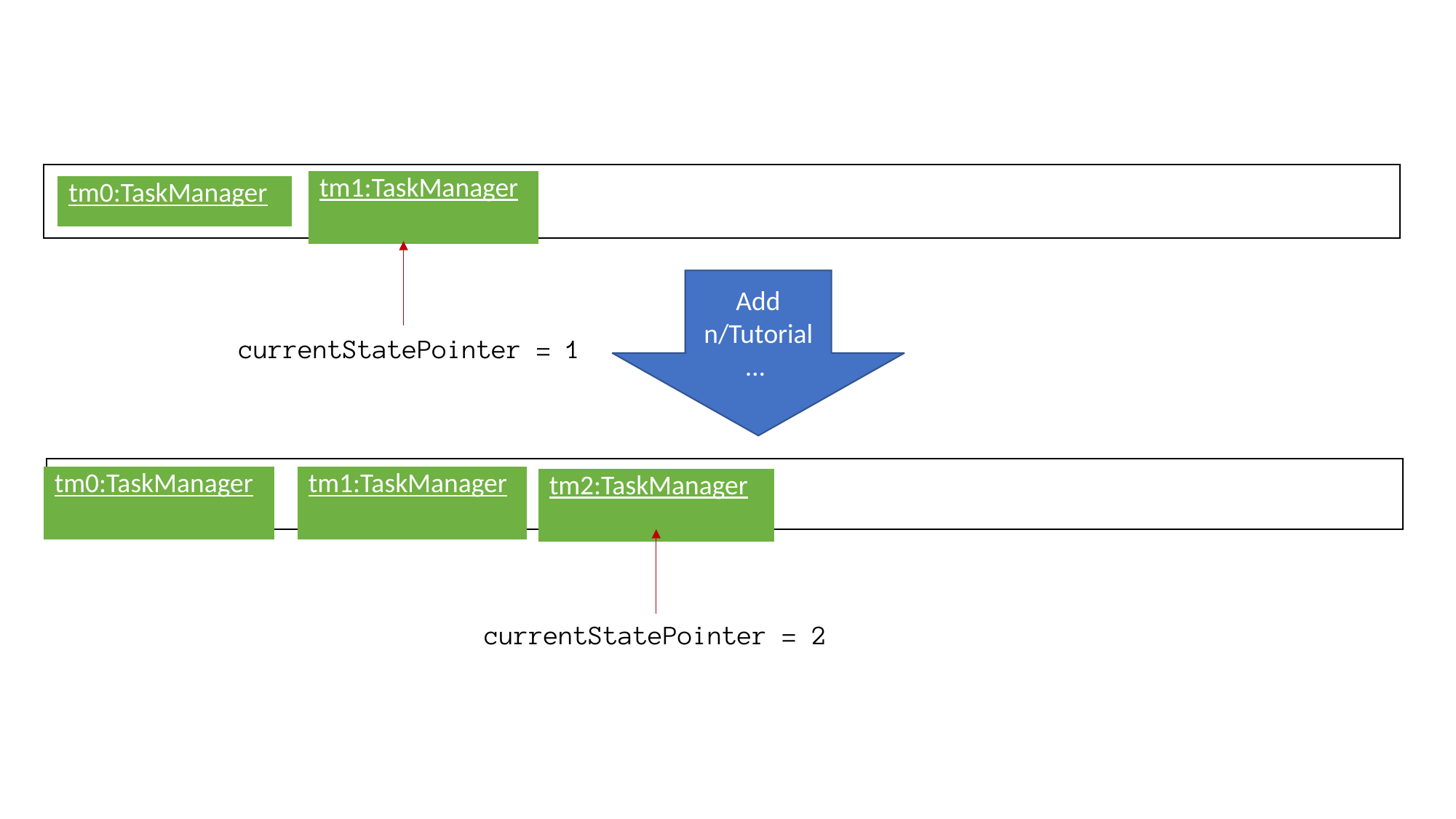

| tm1:TaskManager |
| --- |
| tm0:TaskManager |
| --- |
Add n/Tutorial…
currentStatePointer = 1

| tm0:TaskManager |
| --- |
| tm1:TaskManager |
| --- |
| tm2:TaskManager |
| --- |
currentStatePointer = 2